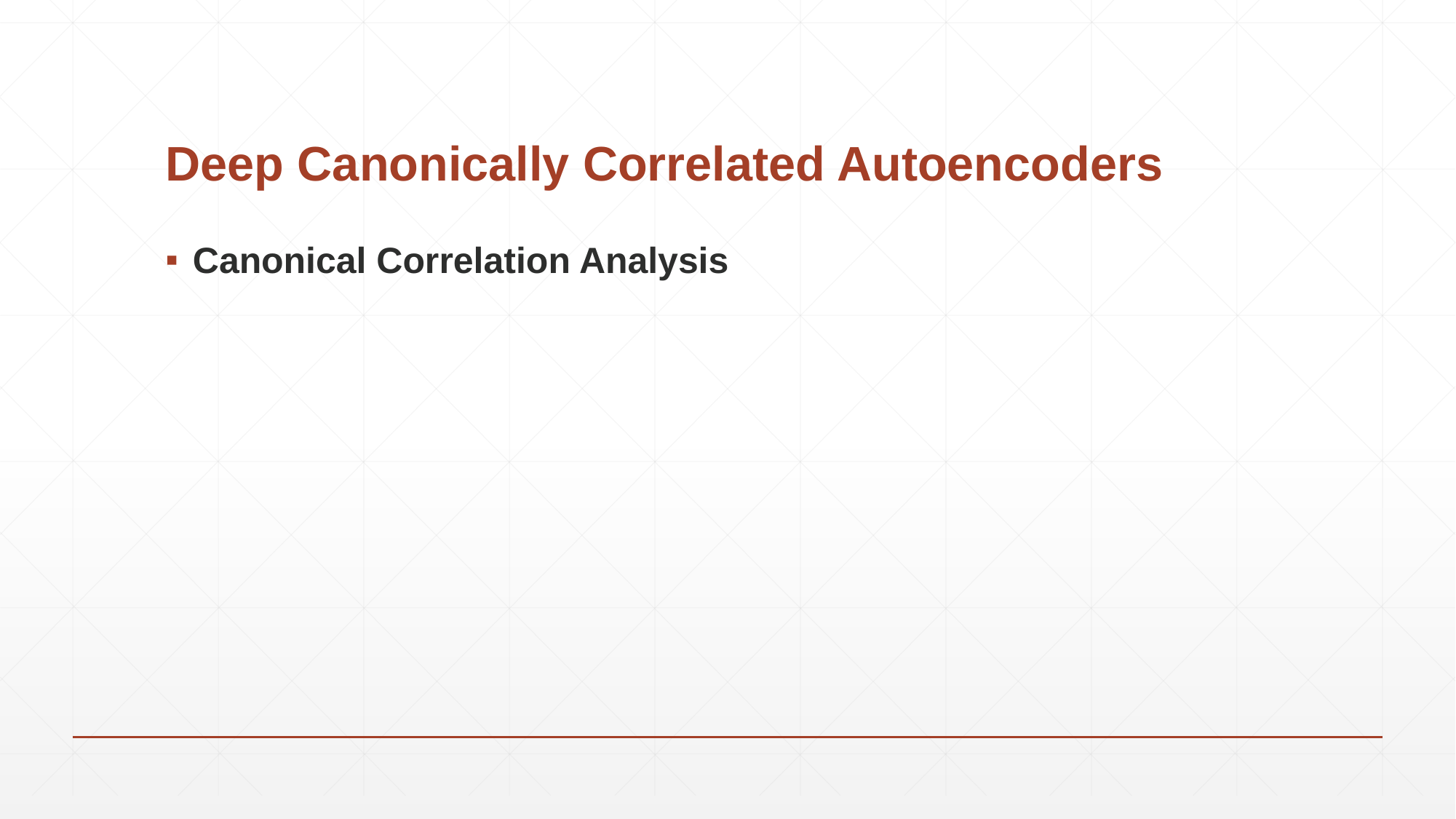

# Deep Canonically Correlated Autoencoders
Canonical Correlation Analysis